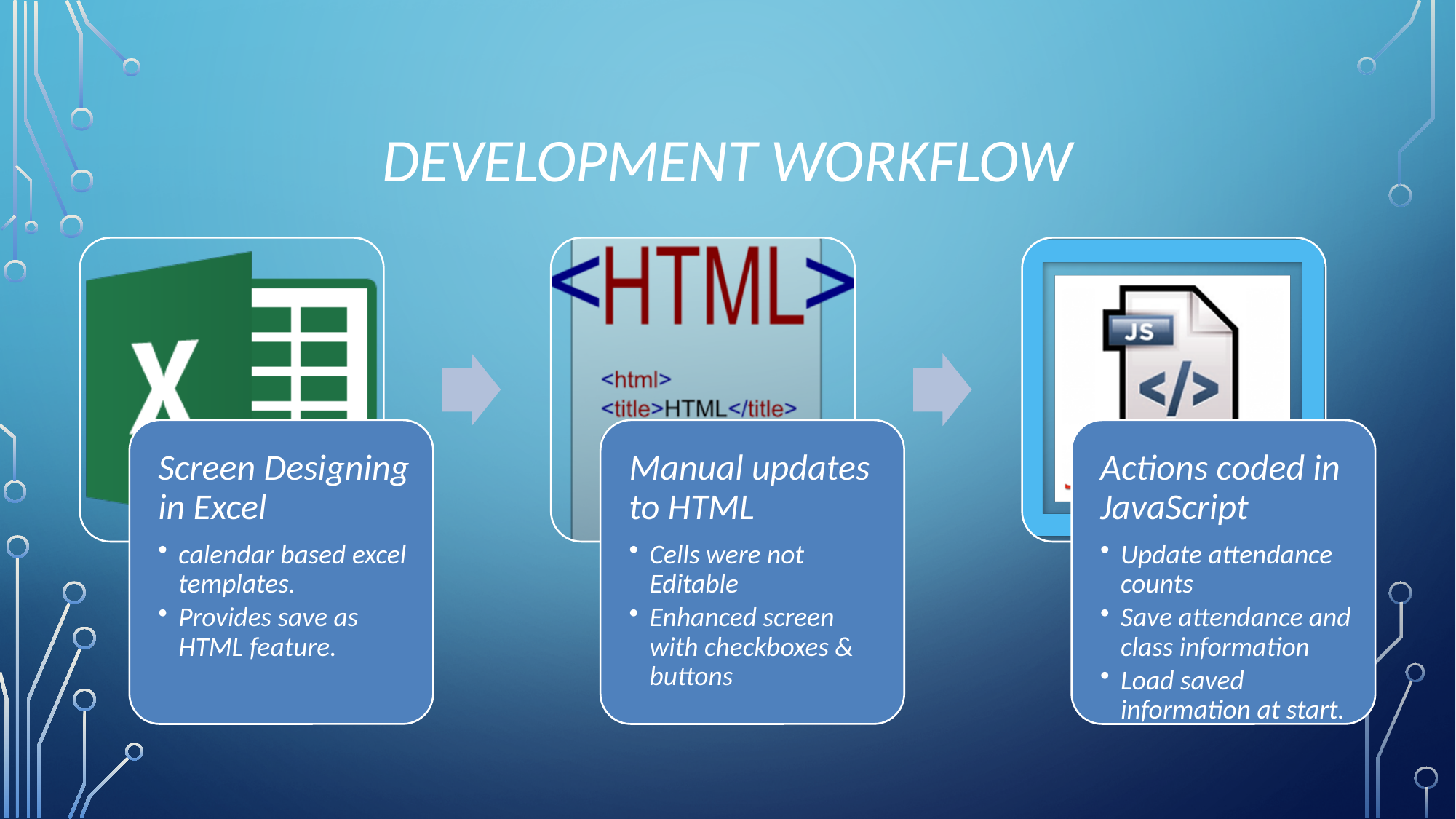

# Development workflow
Screen Designing in Excel
calendar based excel templates.
Provides save as HTML feature.

Manual updates to HTML
Cells were not Editable
Enhanced screen with checkboxes & buttons

Actions coded in JavaScript
Update attendance counts
Save attendance and class information
Load saved information at start.